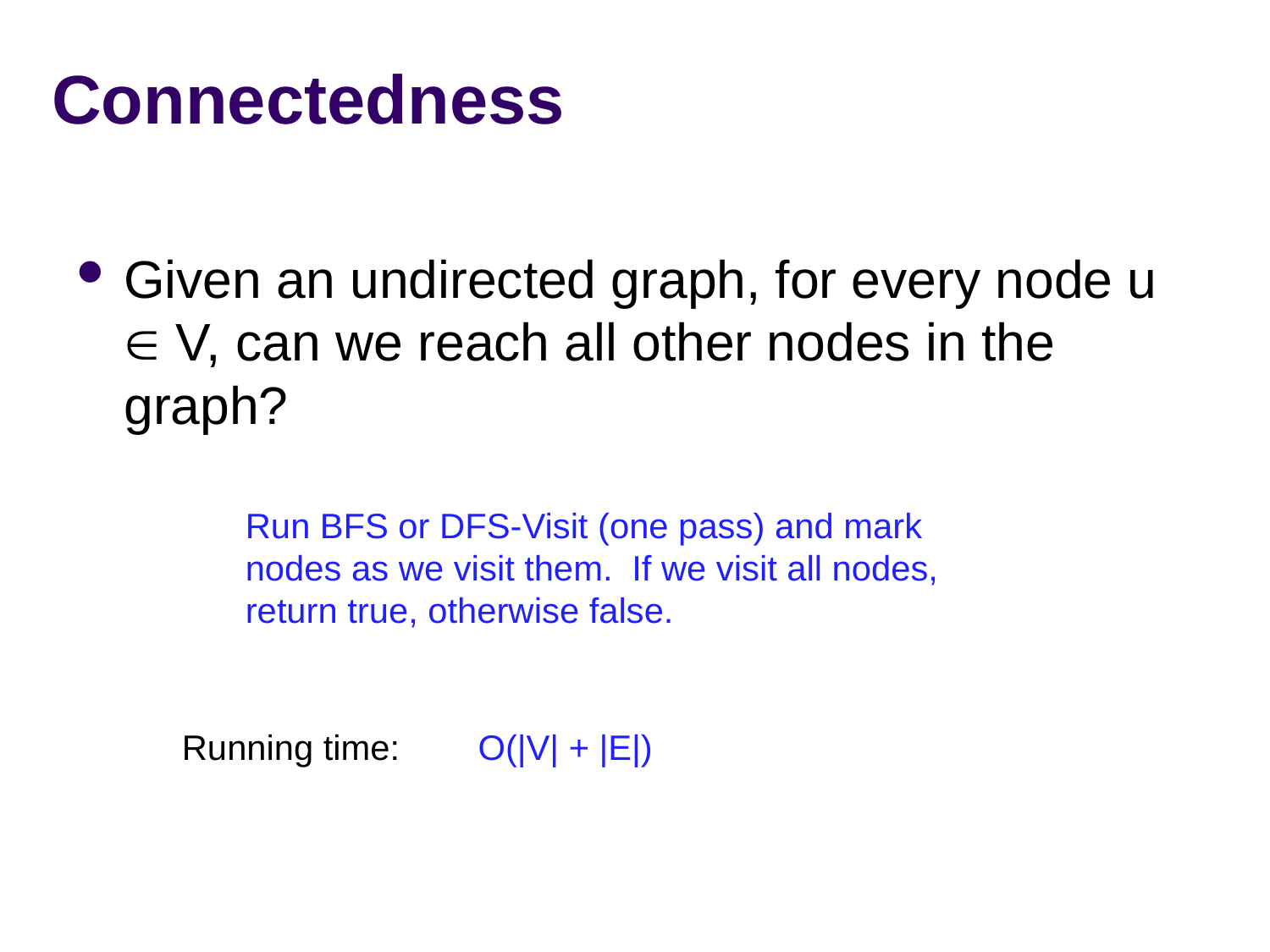

# Connectedness
Given an undirected graph, for every node u ∈ V, can we reach all other nodes in the graph?
Run BFS or DFS-Visit (one pass) and mark nodes as we visit them.  If we visit all nodes, return true, otherwise false.
Running time:
O(|V| + |E|)